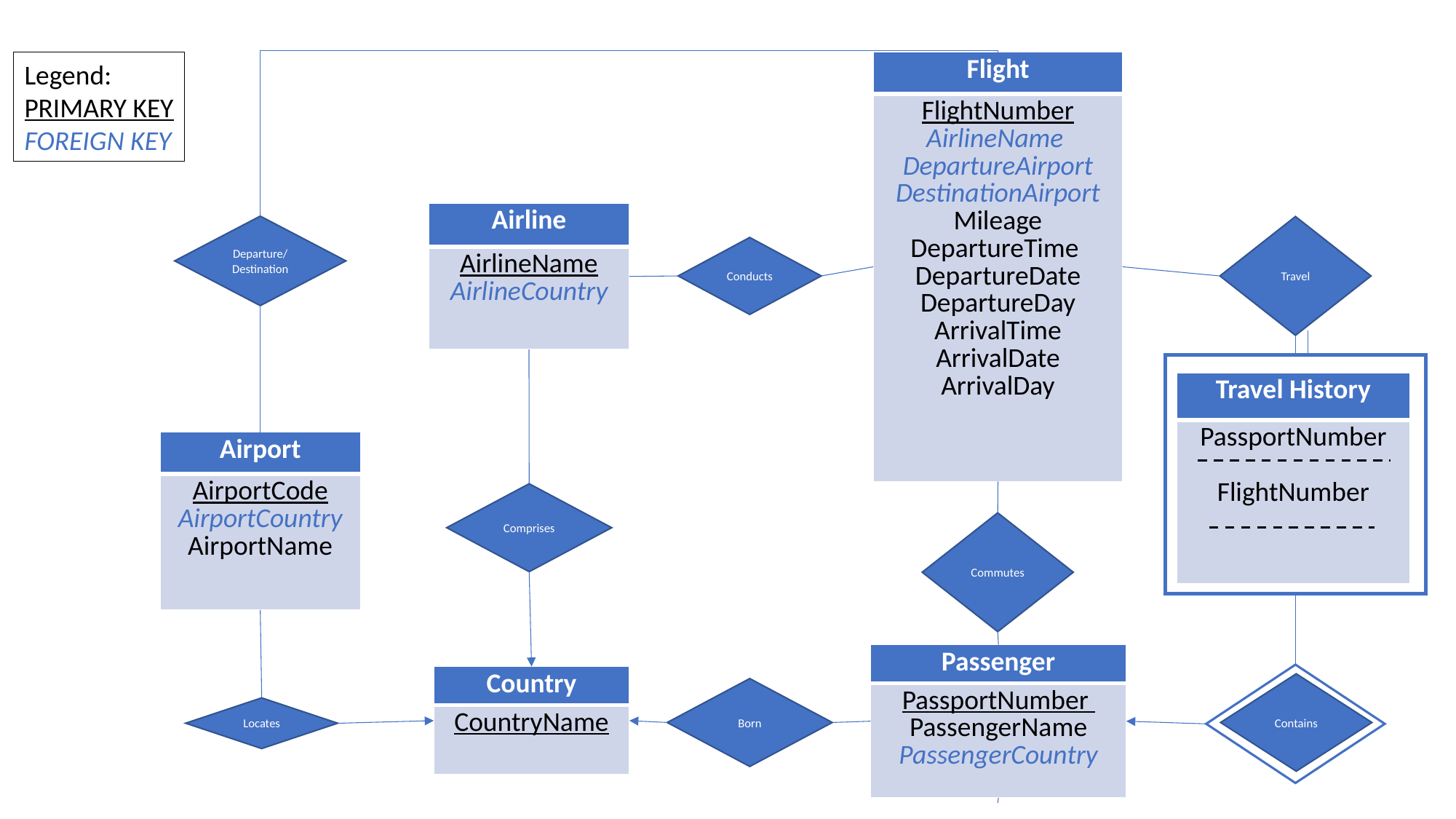

Legend:
PRIMARY KEY
FOREIGN KEY
| Flight |
| --- |
| FlightNumber AirlineName DepartureAirport DestinationAirport Mileage DepartureTime DepartureDate DepartureDay ArrivalTime ArrivalDate ArrivalDay |
| Airline |
| --- |
| AirlineName AirlineCountry |
Departure/ Destination
Travel
Conducts

| Travel History |
| --- |
| PassportNumber FlightNumber |
| Airport |
| --- |
| AirportCode AirportCountry AirportName |
Comprises
Commutes
| Passenger |
| --- |
| PassportNumber PassengerName PassengerCountry |

| Country |
| --- |
| CountryName |
Contains
Born
Locates